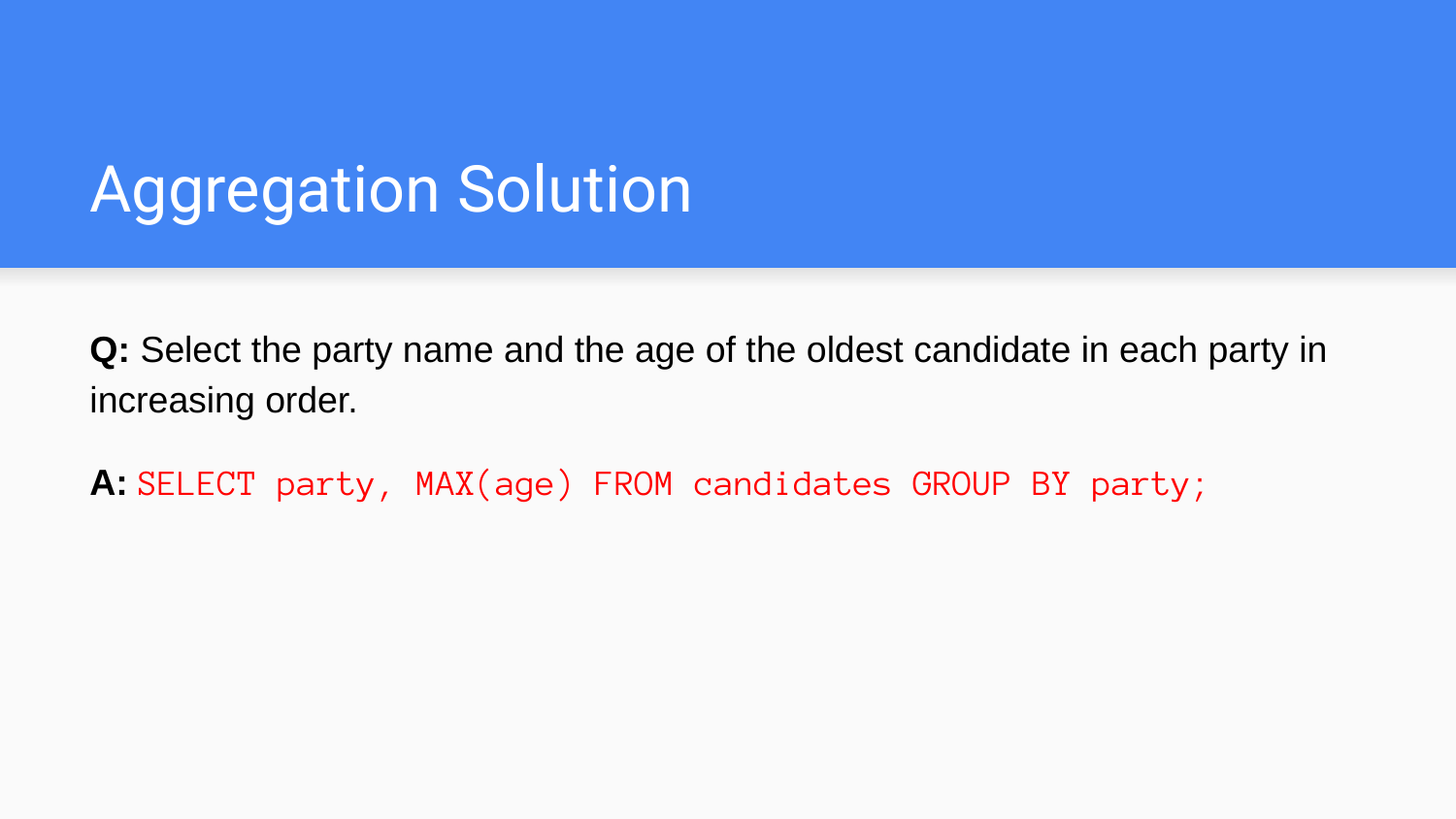

# Aggregation Solution
Q: Select the party name and the age of the oldest candidate in each party in increasing order.
A: SELECT party, MAX(age) FROM candidates GROUP BY party;